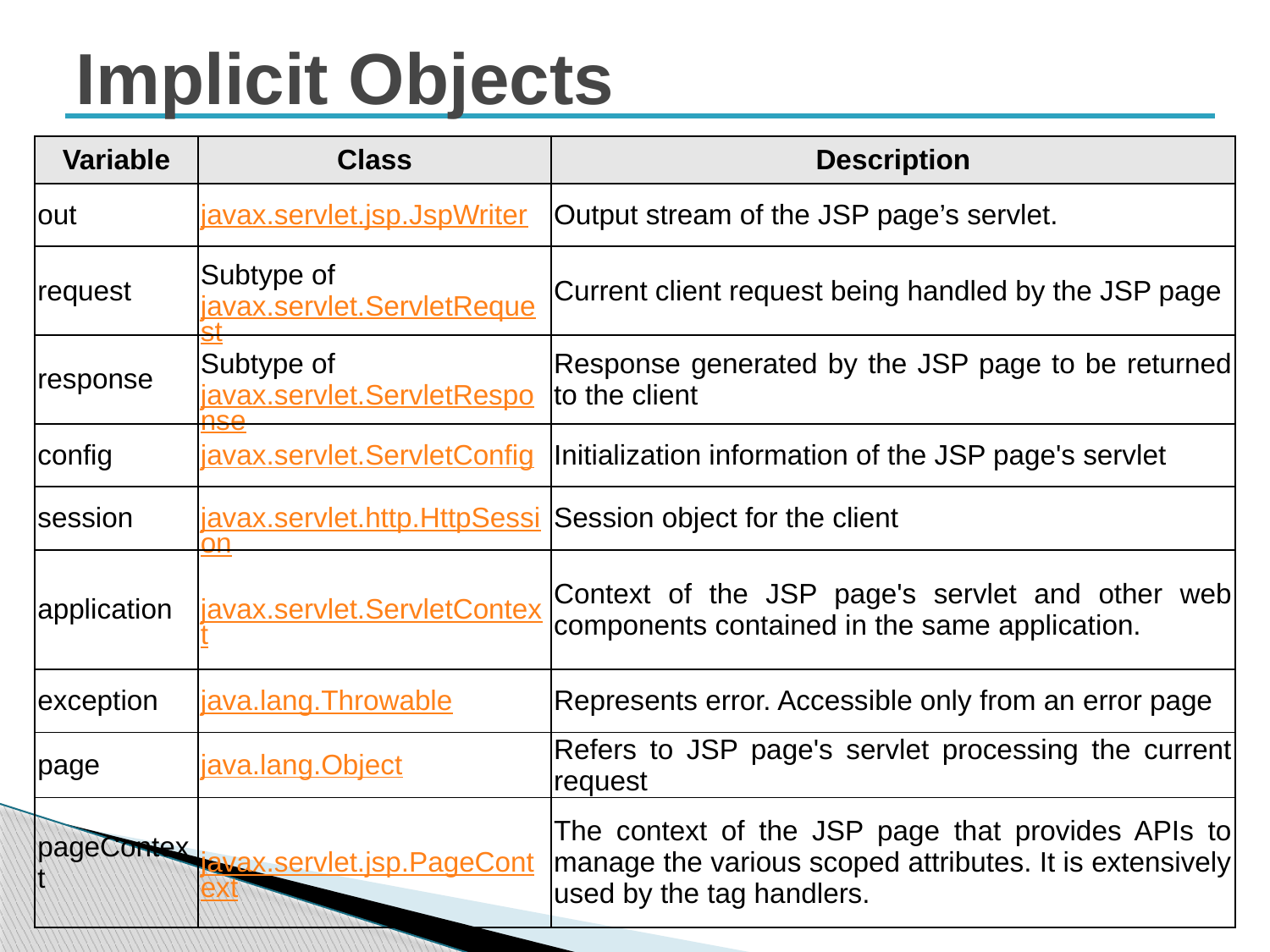

# Implicit Objects
| Variable | Class | Description |
| --- | --- | --- |
| out | javax.servlet.jsp.JspWriter | Output stream of the JSP page’s servlet. |
| request | Subtype of javax.servlet.ServletRequest | Current client request being handled by the JSP page |
| response | Subtype of javax.servlet.ServletResponse | Response generated by the JSP page to be returned to the client |
| config | javax.servlet.ServletConfig | Initialization information of the JSP page's servlet |
| session | javax.servlet.http.HttpSession | Session object for the client |
| application | javax.servlet.ServletContext | Context of the JSP page's servlet and other web components contained in the same application. |
| exception | java.lang.Throwable | Represents error. Accessible only from an error page |
| page | java.lang.Object | Refers to JSP page's servlet processing the current request |
| pageContext | javax.servlet.jsp.PageContext | The context of the JSP page that provides APIs to manage the various scoped attributes. It is extensively used by the tag handlers. |